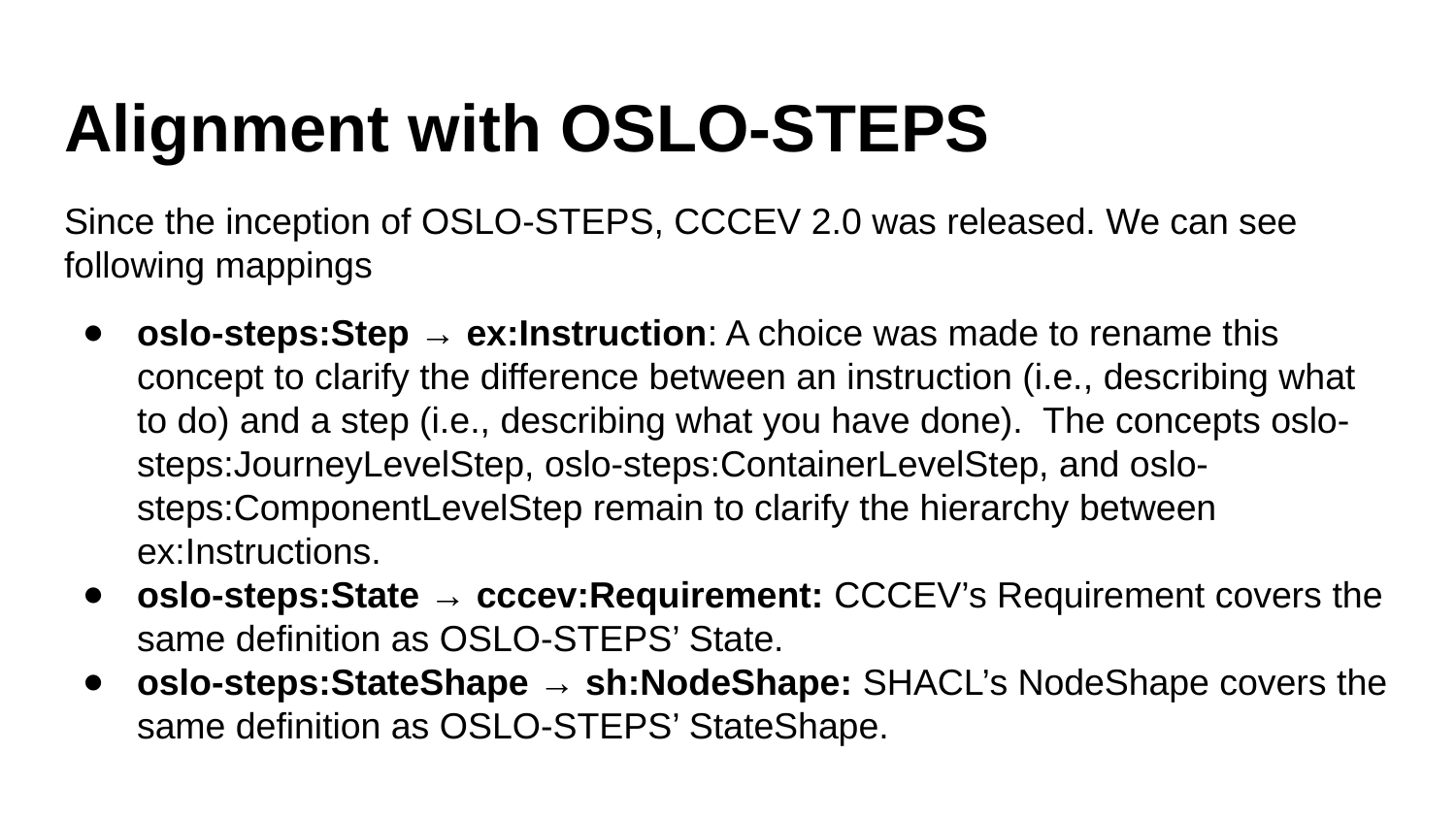

# Alignment with OSLO-STEPS
Since the inception of OSLO-STEPS, CCCEV 2.0 was released. We can see following mappings
oslo-steps:Step → ex:Instruction: A choice was made to rename this concept to clarify the difference between an instruction (i.e., describing what to do) and a step (i.e., describing what you have done).  The concepts oslo-steps:JourneyLevelStep, oslo-steps:ContainerLevelStep, and oslo-steps:ComponentLevelStep remain to clarify the hierarchy between ex:Instructions.
oslo-steps:State → cccev:Requirement: CCCEV’s Requirement covers the same definition as OSLO-STEPS’ State.
oslo-steps:StateShape → sh:NodeShape: SHACL’s NodeShape covers the same definition as OSLO-STEPS’ StateShape.